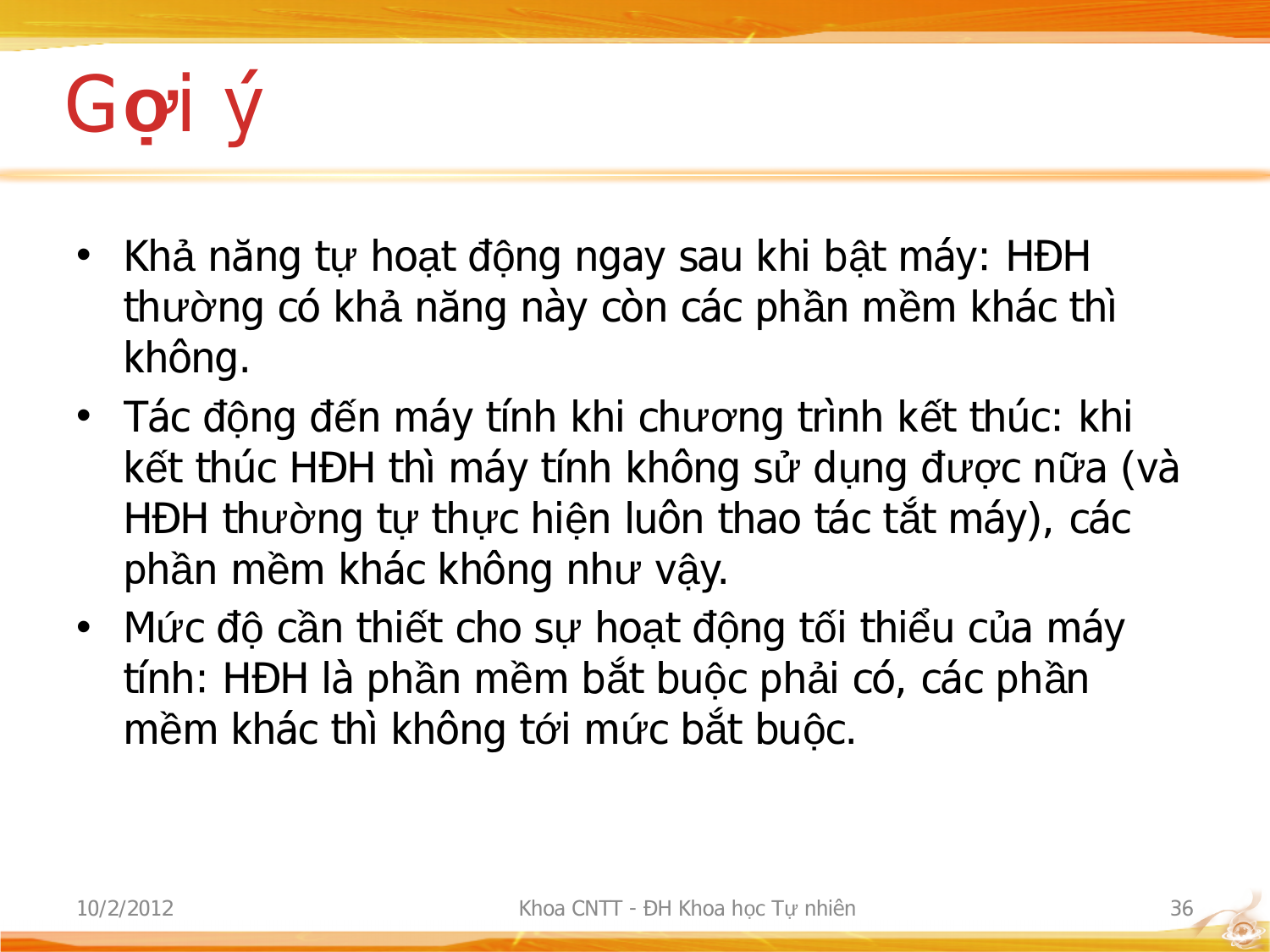

# Gợi ý
Khả năng tự hoạt động ngay sau khi bật máy: HĐH thường có khả năng này còn các phần mềm khác thì không.
Tác động đến máy tính khi chương trình kết thúc: khi kết thúc HĐH thì máy tính không sử dụng được nữa (và HĐH thường tự thực hiện luôn thao tác tắt máy), các phần mềm khác không như vậy.
Mức độ cần thiết cho sự hoạt động tối thiểu của máy tính: HĐH là phần mềm bắt buộc phải có, các phần mềm khác thì không tới mức bắt buộc.
10/2/2012
Khoa CNTT - ĐH Khoa học Tự nhiên
36